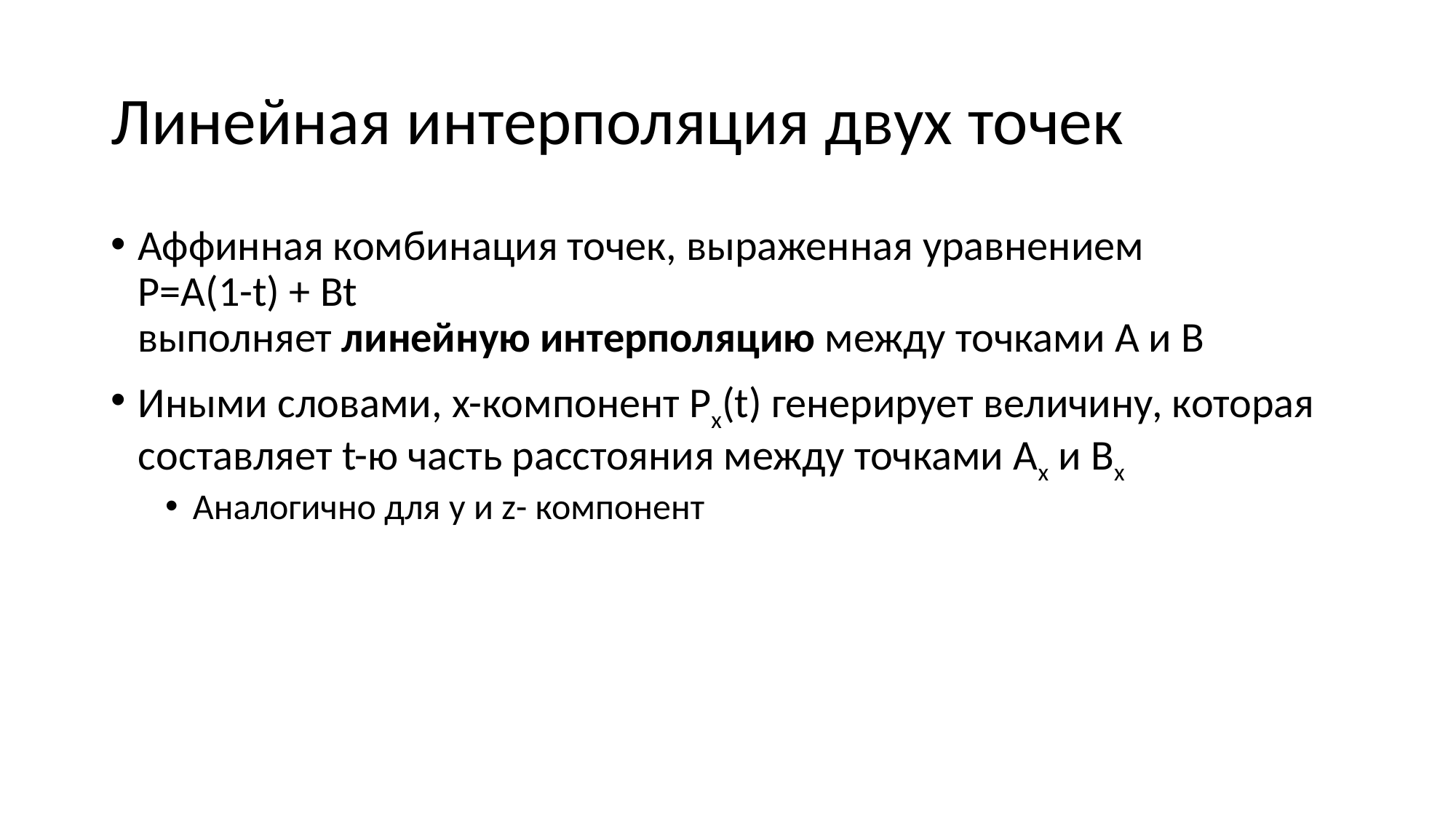

# Линейная интерполяция двух точек
Аффинная комбинация точек, выраженная уравнением
P=A(1-t) + Bt
выполняет линейную интерполяцию между точками A и B
Иными словами, x-компонент Px(t) генерирует величину, которая составляет t-ю часть расстояния между точками Ax и Bx
Аналогично для y и z- компонент